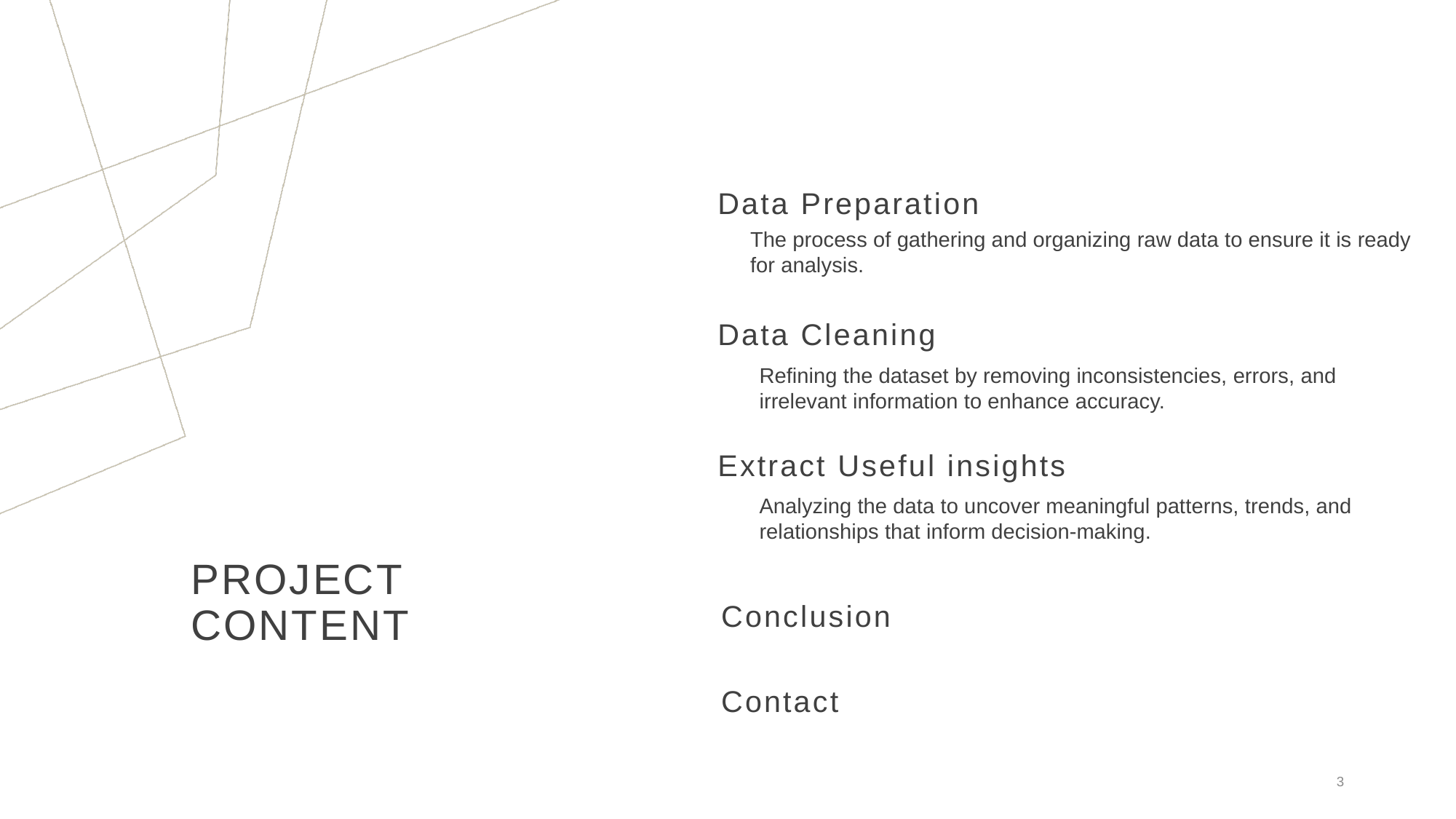

Data Preparation

The process of gathering and organizing raw data to ensure it is ready for analysis.
Data Cleaning
Refining the dataset by removing inconsistencies, errors, and irrelevant information to enhance accuracy.
Extract Useful insights
Analyzing the data to uncover meaningful patterns, trends, and relationships that inform decision-making.
# Project Content
Conclusion
Contact
3